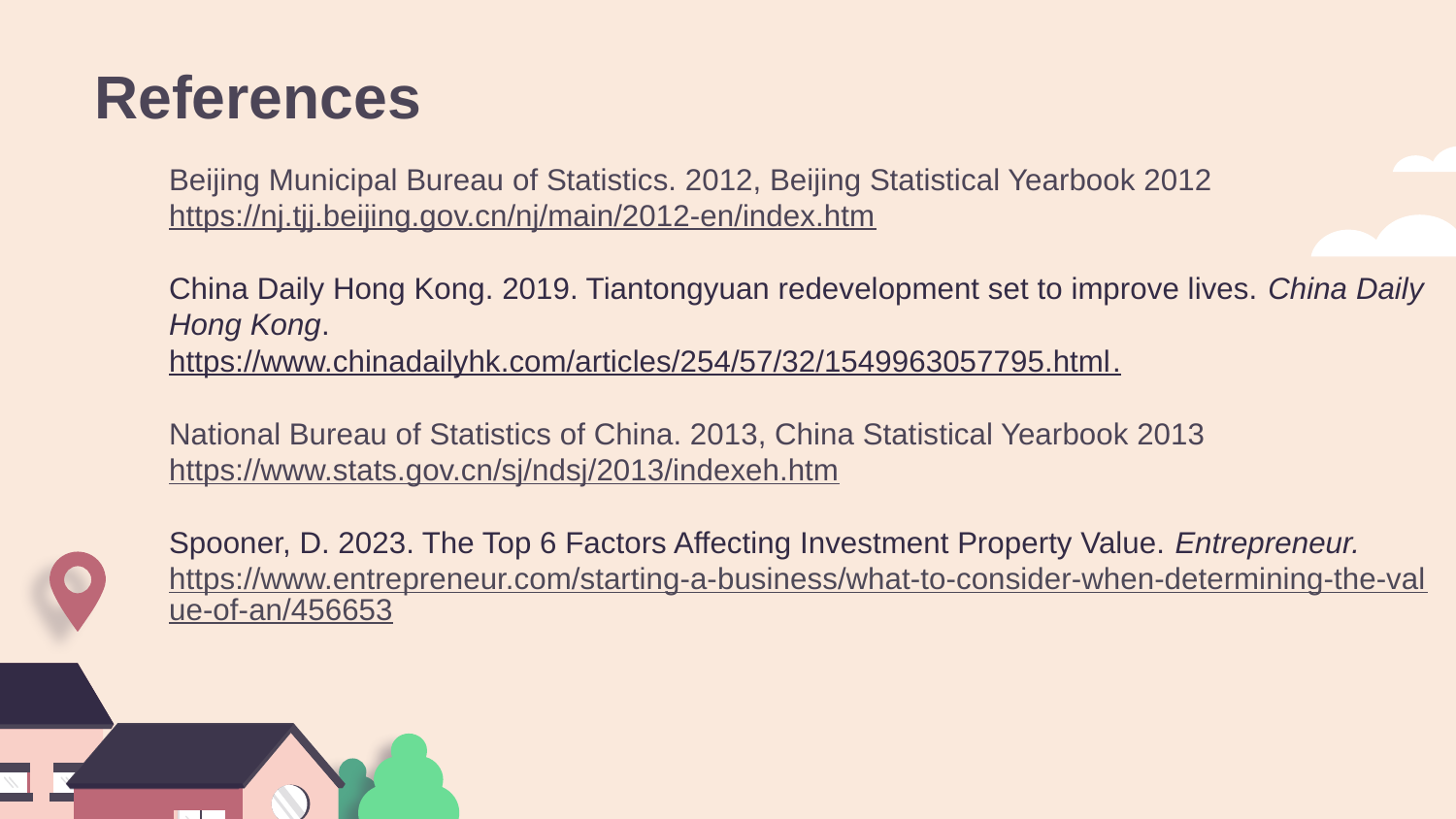

References
Beijing Municipal Bureau of Statistics. 2012, Beijing Statistical Yearbook 2012
https://nj.tjj.beijing.gov.cn/nj/main/2012-en/index.htm

China Daily Hong Kong. 2019. Tiantongyuan redevelopment set to improve lives. China Daily Hong Kong.
https://www.chinadailyhk.com/articles/254/57/32/1549963057795.html.

National Bureau of Statistics of China. 2013, China Statistical Yearbook 2013
https://www.stats.gov.cn/sj/ndsj/2013/indexeh.htm

Spooner, D. 2023. The Top 6 Factors Affecting Investment Property Value. Entrepreneur.
https://www.entrepreneur.com/starting-a-business/what-to-consider-when-determining-the-value-of-an/456653